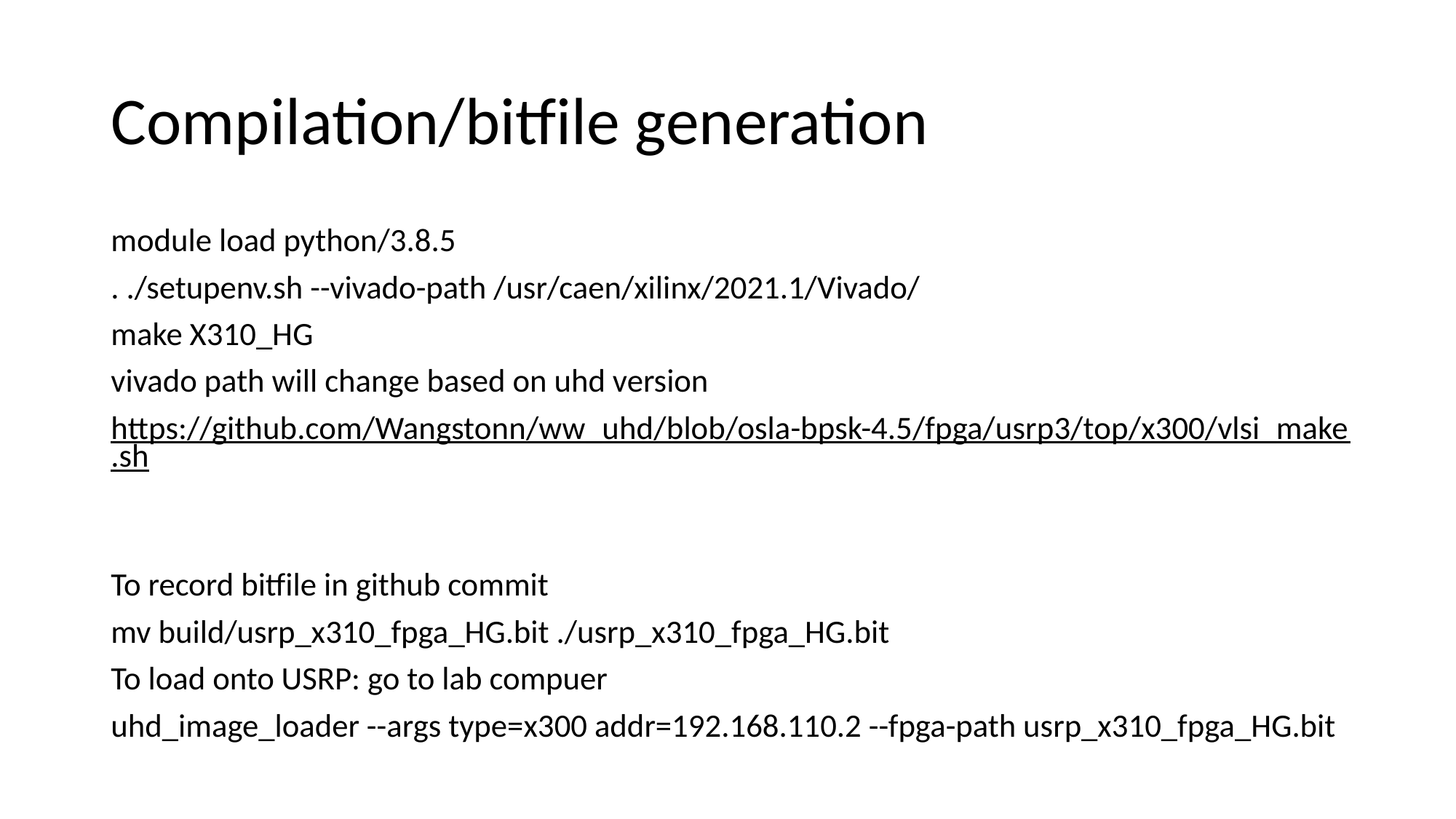

# Compilation/bitfile generation
module load python/3.8.5
. ./setupenv.sh --vivado-path /usr/caen/xilinx/2021.1/Vivado/
make X310_HG
vivado path will change based on uhd version
https://github.com/Wangstonn/ww_uhd/blob/osla-bpsk-4.5/fpga/usrp3/top/x300/vlsi_make.sh

To record bitfile in github commit
mv build/usrp_x310_fpga_HG.bit ./usrp_x310_fpga_HG.bit
To load onto USRP: go to lab compuer
uhd_image_loader --args type=x300 addr=192.168.110.2 --fpga-path usrp_x310_fpga_HG.bit